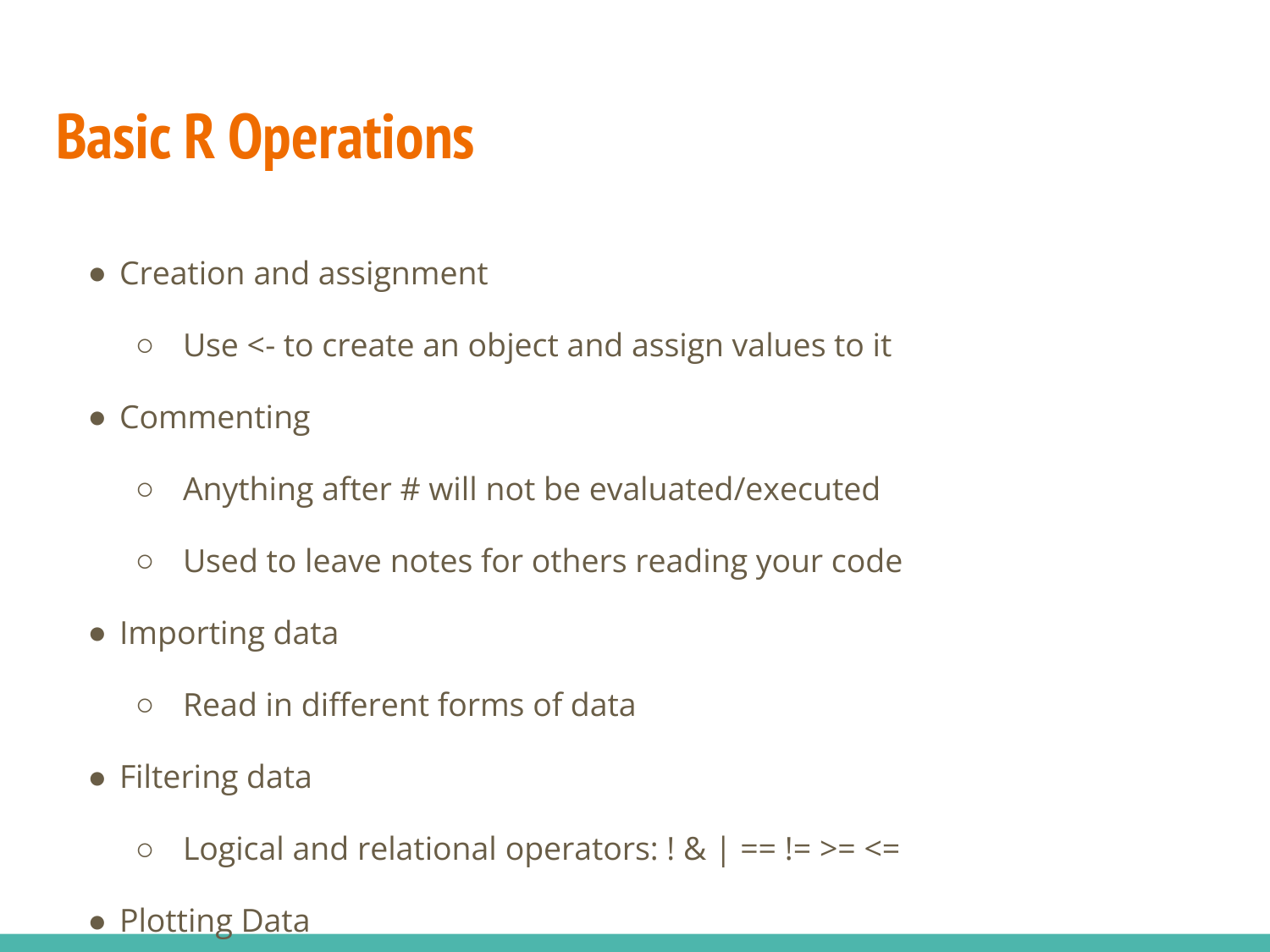

# Basic R Operations
Creation and assignment
Use <- to create an object and assign values to it
Commenting
Anything after # will not be evaluated/executed
Used to leave notes for others reading your code
Importing data
Read in different forms of data
Filtering data
Logical and relational operators: ! & | == != >= <=
Plotting Data
Use plot() function to plot data